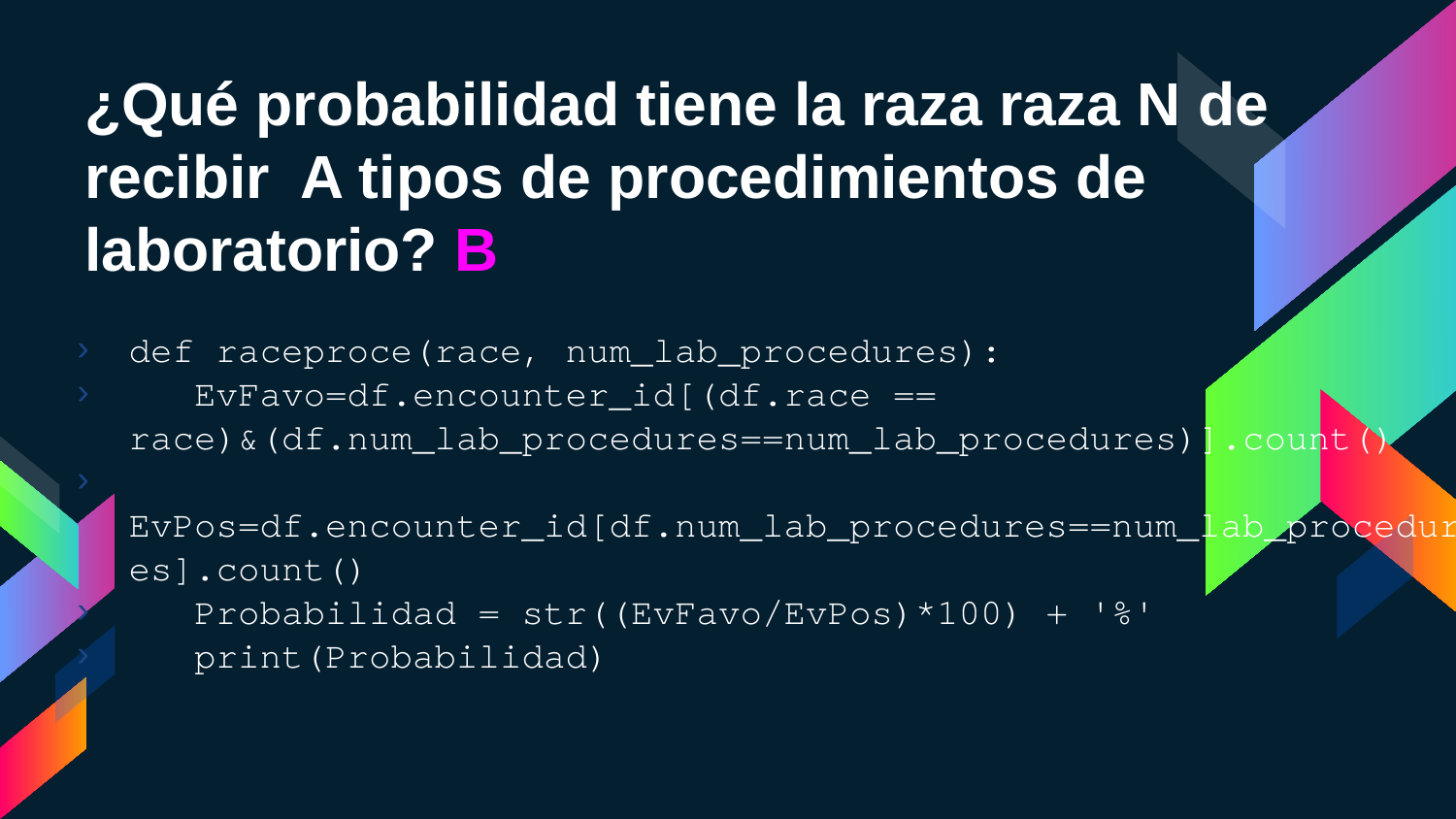

# ¿Qué probabilidad tiene la raza raza N de recibir  A tipos de procedimientos de laboratorio? B
def raceproce(race, num_lab_procedures):
   EvFavo=df.encounter_id[(df.race == race)&(df.num_lab_procedures==num_lab_procedures)].count()
   EvPos=df.encounter_id[df.num_lab_procedures==num_lab_procedures].count()
   Probabilidad = str((EvFavo/EvPos)*100) + '%'
   print(Probabilidad)